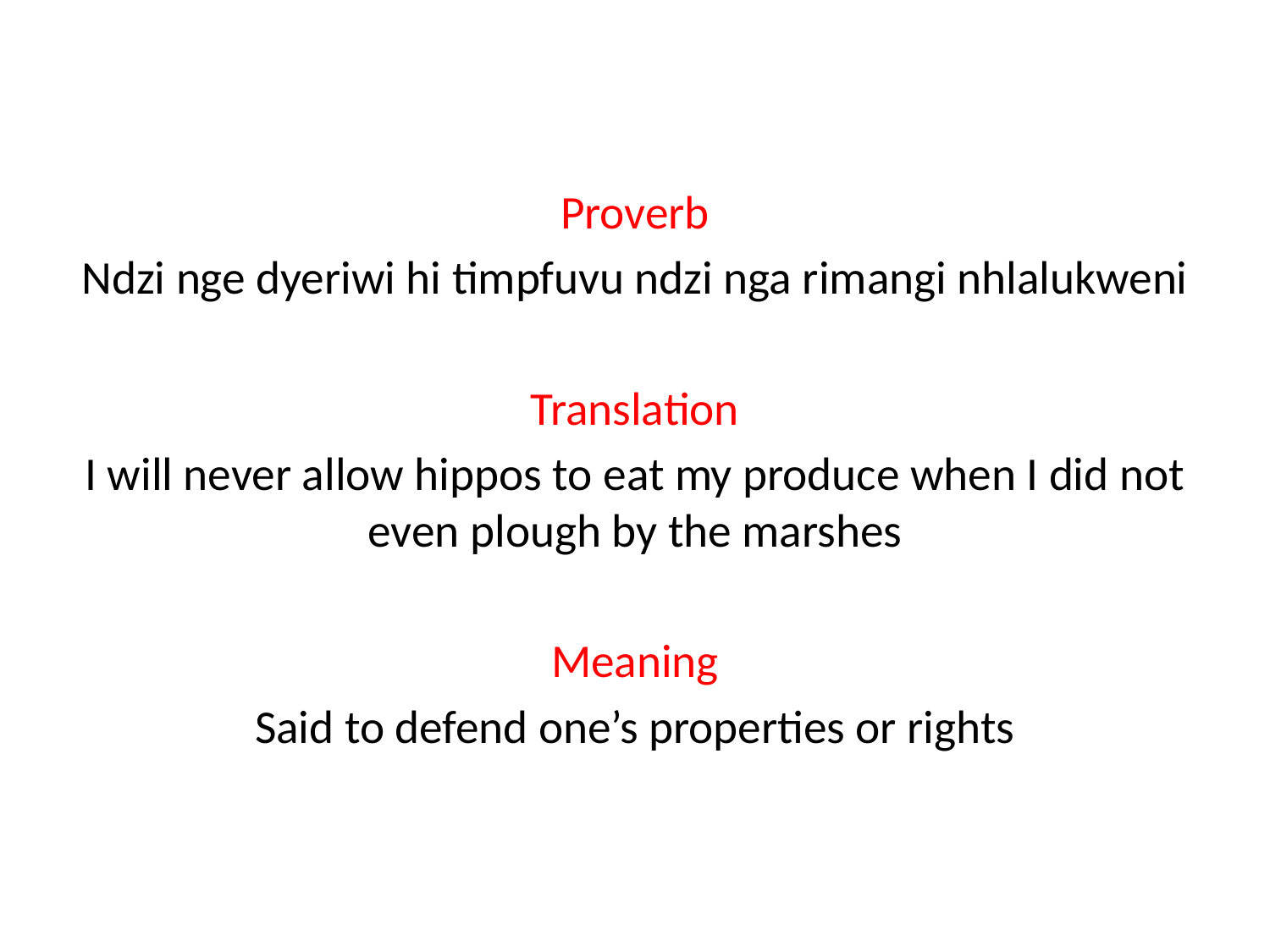

Proverb
Ndzi nge dyeriwi hi timpfuvu ndzi nga rimangi nhlalukweni

Translation
I will never allow hippos to eat my produce when I did not even plough by the marshes

Meaning
Said to defend one’s properties or rights